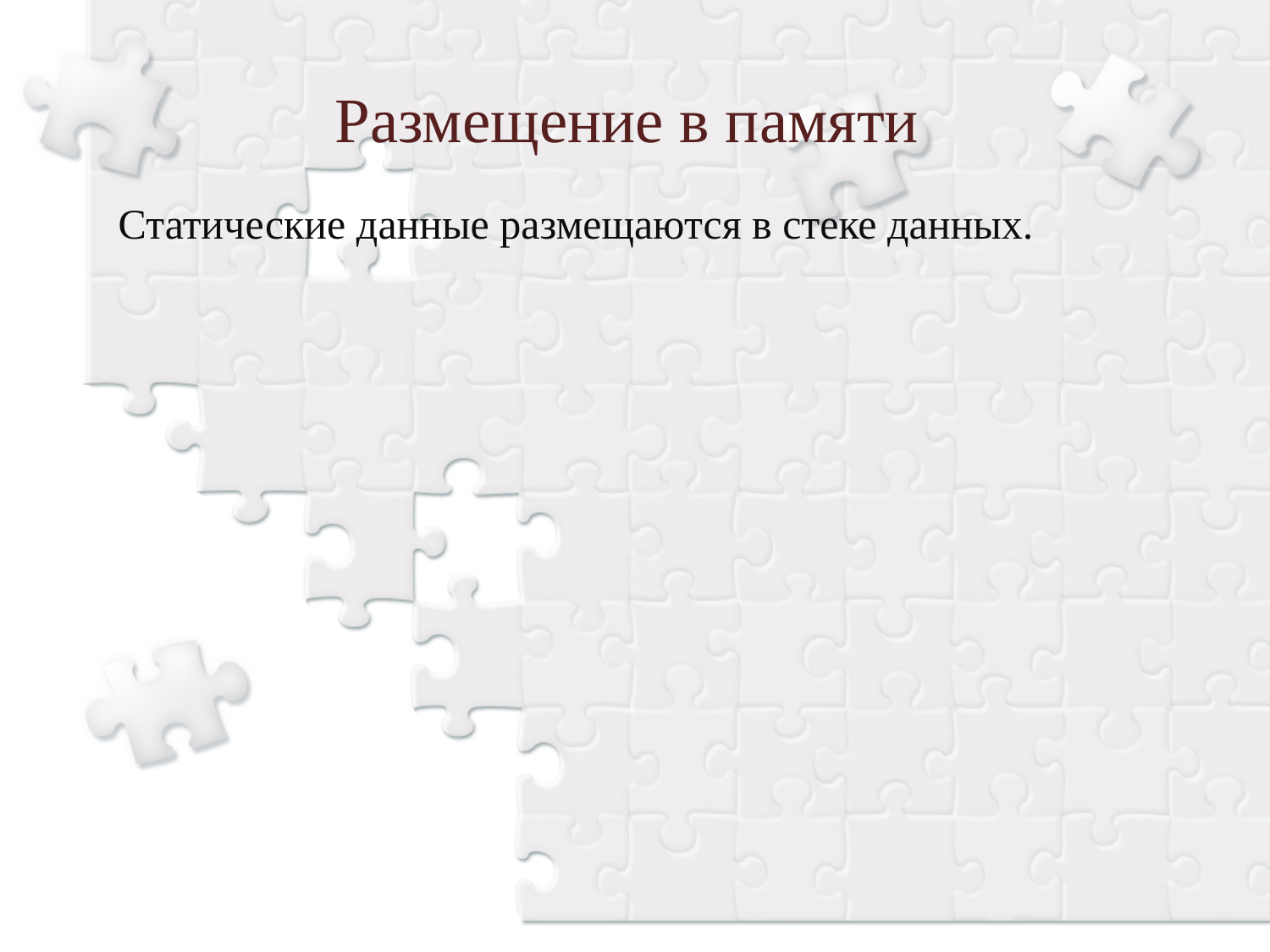

Размещение в памяти
Статические данные размещаются в стеке данных.